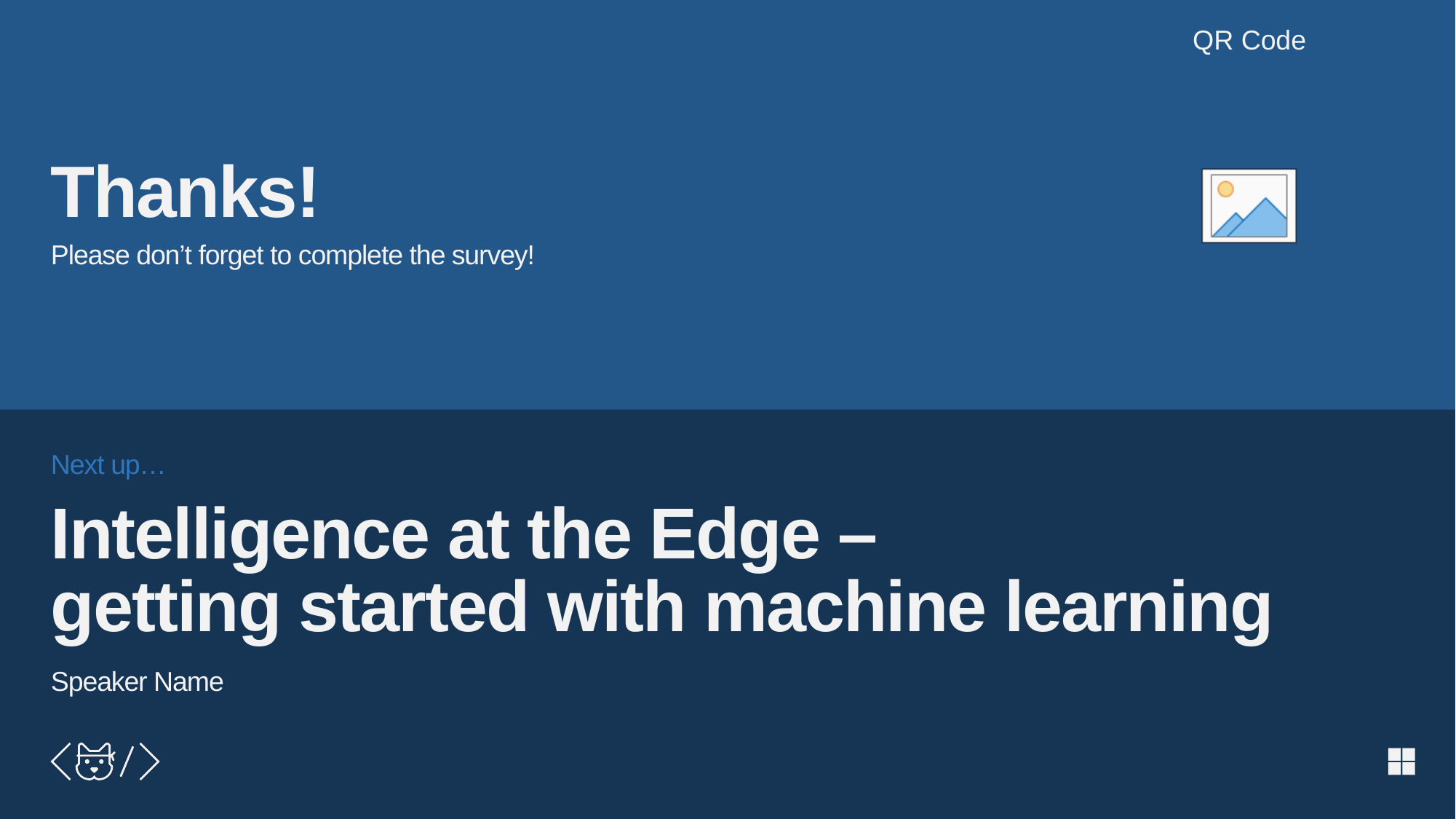

# Intelligence at the Edge – getting started with machine learning
Speaker Name